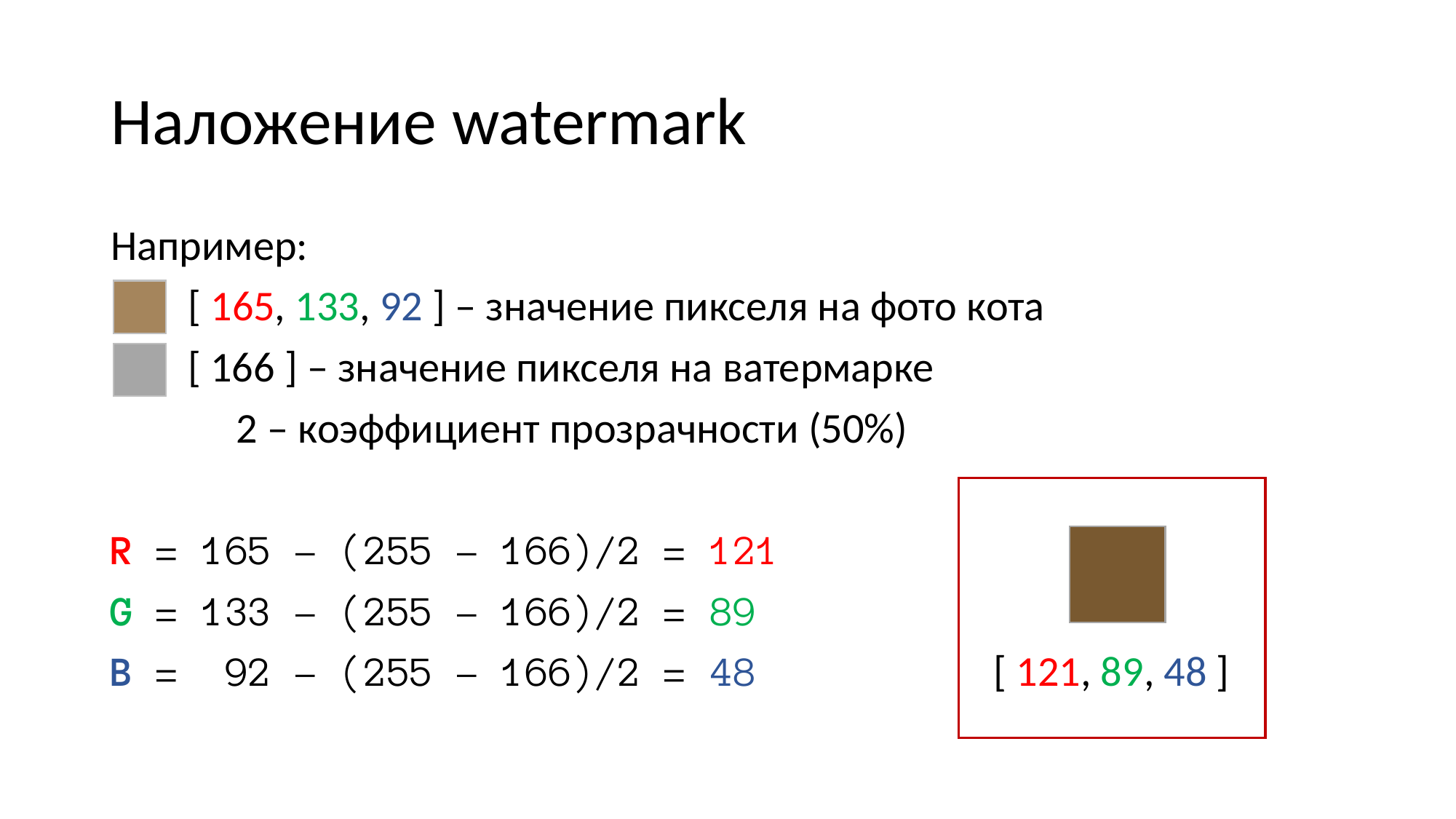

# Наложение watermark
Например:
        [ 165, 133, 92 ] – значение пикселя на фото кота
        [ 166 ] – значение пикселя на ватермарке
             2 – коэффициент прозрачности (50%)

R = 165 – (255 – 166)/2 = 121
G = 133 – (255 – 166)/2 = 89
B =  92 – (255 – 166)/2 = 48			 [ 121, 89, 48 ]